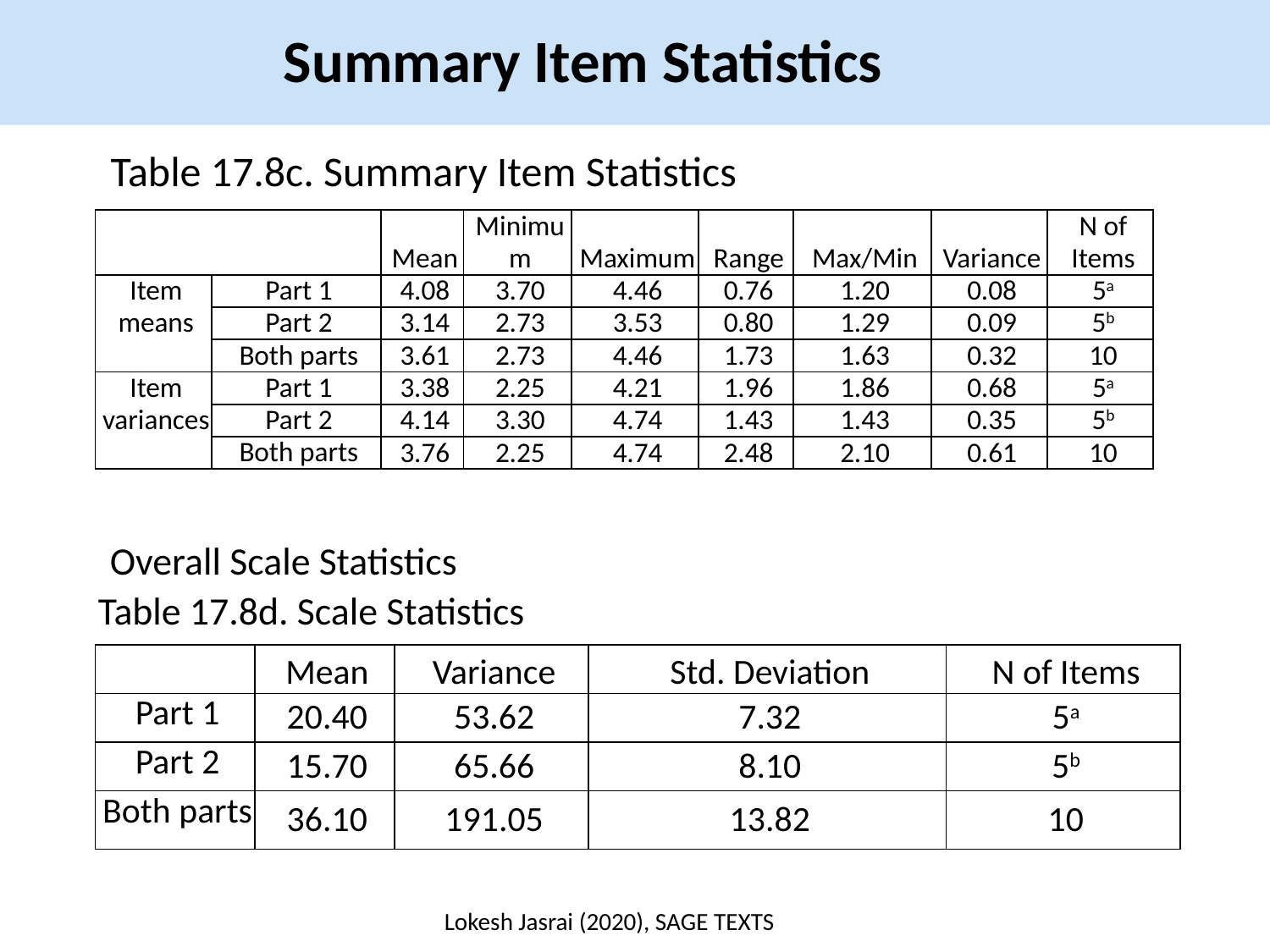

Summary Item Statistics
Table 17.8c. Summary Item Statistics
|  |  | Mean | Minimum | Maximum | Range | Max/Min | Variance | N of Items |
| --- | --- | --- | --- | --- | --- | --- | --- | --- |
| Item means | Part 1 | 4.08 | 3.70 | 4.46 | 0.76 | 1.20 | 0.08 | 5a |
|  | Part 2 | 3.14 | 2.73 | 3.53 | 0.80 | 1.29 | 0.09 | 5b |
|  | Both parts | 3.61 | 2.73 | 4.46 | 1.73 | 1.63 | 0.32 | 10 |
| Item variances | Part 1 | 3.38 | 2.25 | 4.21 | 1.96 | 1.86 | 0.68 | 5a |
|  | Part 2 | 4.14 | 3.30 | 4.74 | 1.43 | 1.43 | 0.35 | 5b |
|  | Both parts | 3.76 | 2.25 | 4.74 | 2.48 | 2.10 | 0.61 | 10 |
Overall Scale Statistics
Table 17.8d. Scale Statistics
|  | Mean | Variance | Std. Deviation | N of Items |
| --- | --- | --- | --- | --- |
| Part 1 | 20.40 | 53.62 | 7.32 | 5a |
| Part 2 | 15.70 | 65.66 | 8.10 | 5b |
| Both parts | 36.10 | 191.05 | 13.82 | 10 |
Lokesh Jasrai (2020), SAGE TEXTS